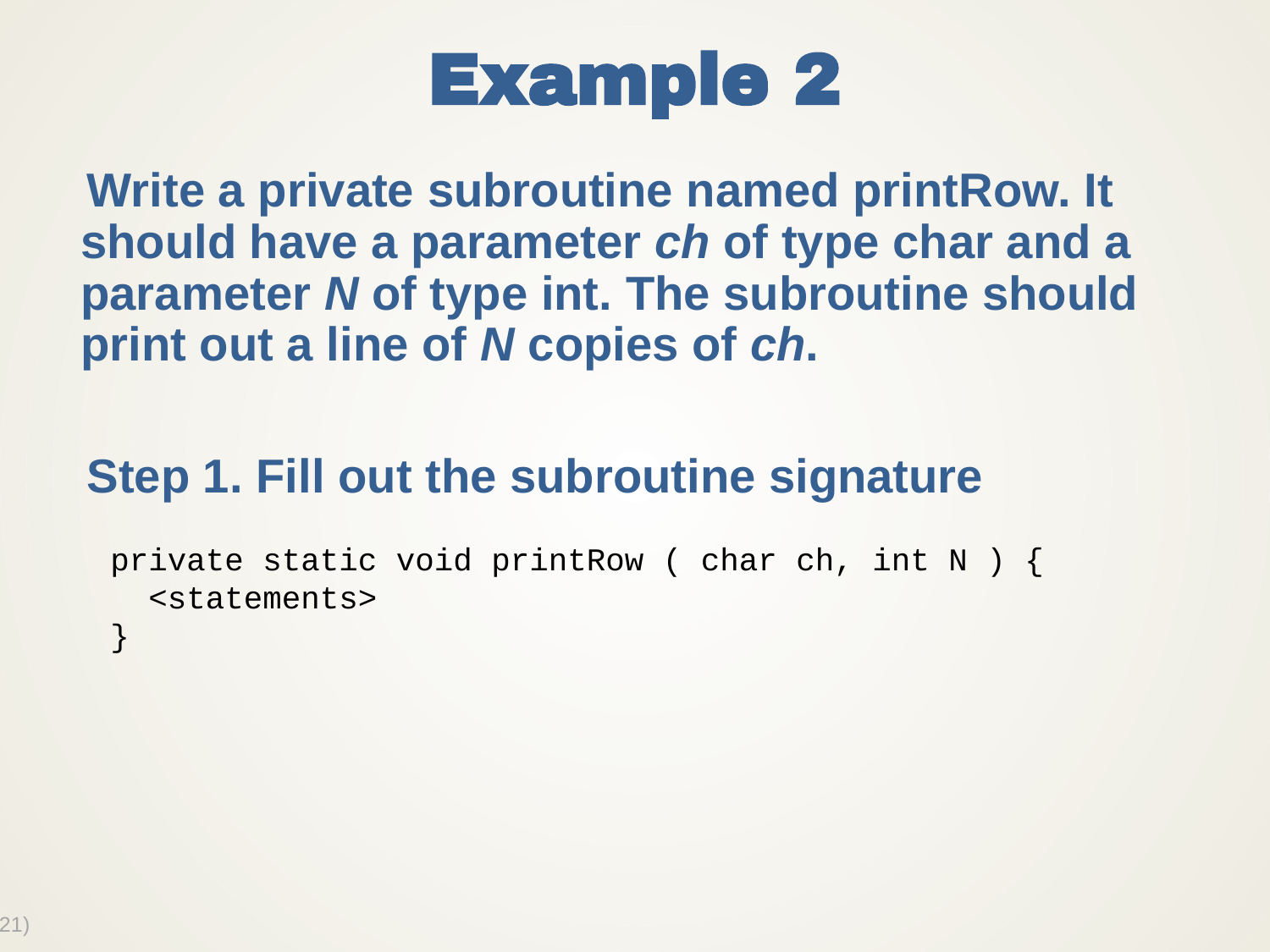

# Example 2
Write a private subroutine named printRow. It should have a parameter ch of type char and a parameter N of type int. The subroutine should print out a line of N copies of ch.

Step 1. Fill out the subroutine signature
private static void printRow ( char ch, int N ) {
  <statements>
}